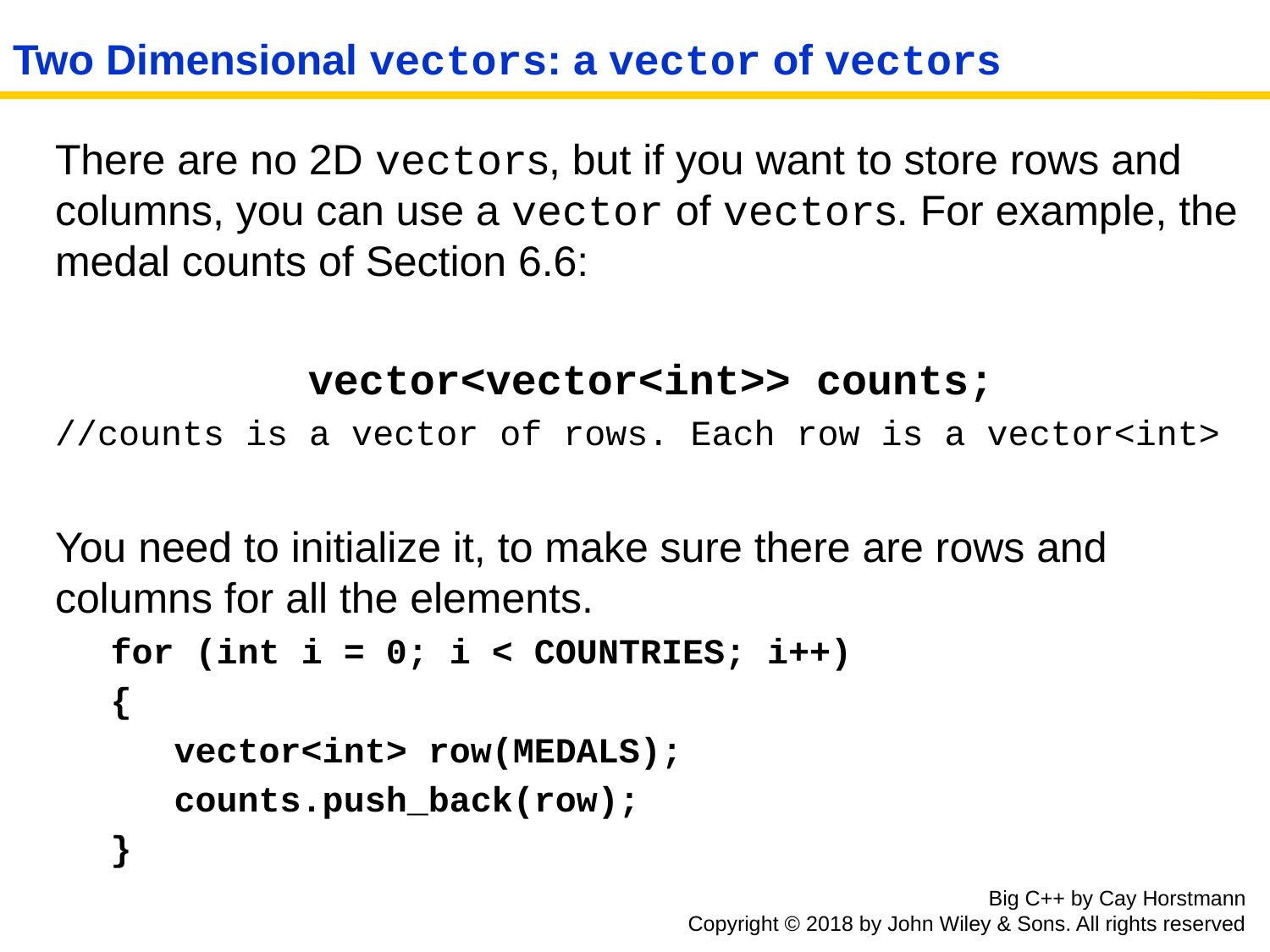

# Two Dimensional vectors: a vector of vectors
There are no 2D vectors, but if you want to store rows and columns, you can use a vector of vectors. For example, the medal counts of Section 6.6:

vector<vector<int>> counts;
//counts is a vector of rows. Each row is a vector<int>

You need to initialize it, to make sure there are rows and columns for all the elements.
for (int i = 0; i < COUNTRIES; i++)
{
   vector<int> row(MEDALS);
   counts.push_back(row);
}
Big C++ by Cay Horstmann
Copyright © 2018 by John Wiley & Sons. All rights reserved